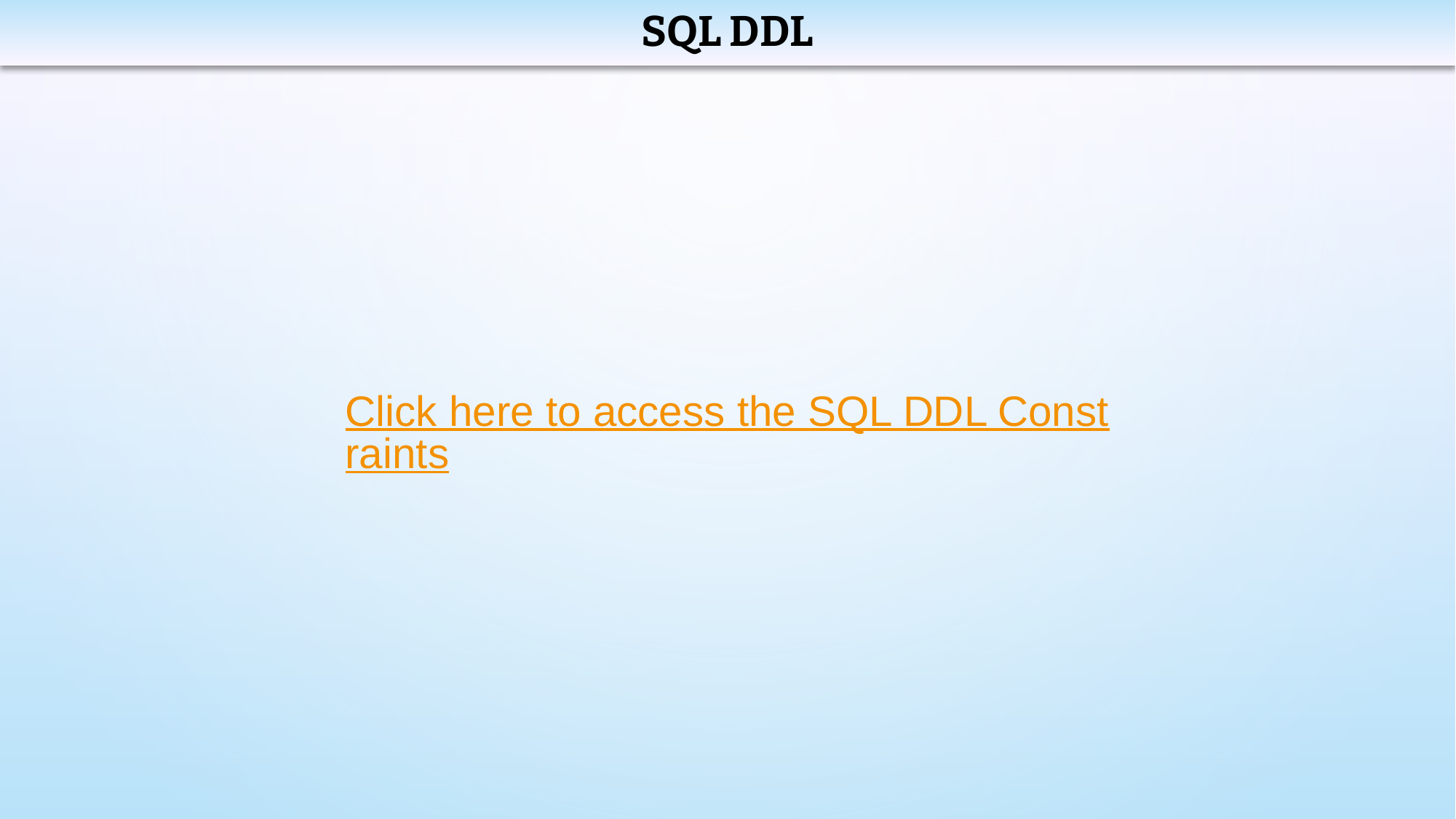

# SQl DDL
Click here to access the SQL DDL Constraints